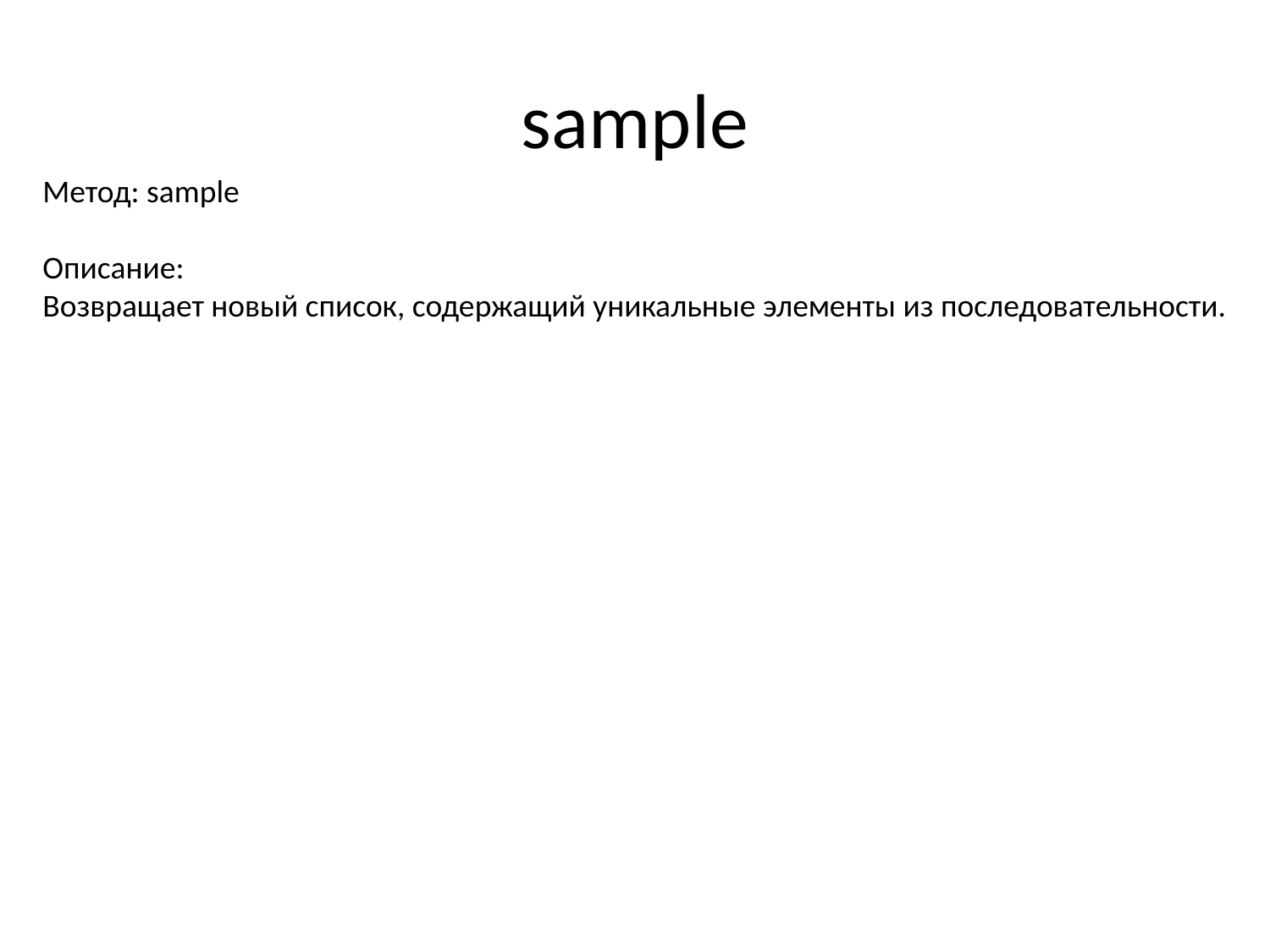

# sample

Метод: sample
Описание:
Возвращает новый список, содержащий уникальные элементы из последовательности.